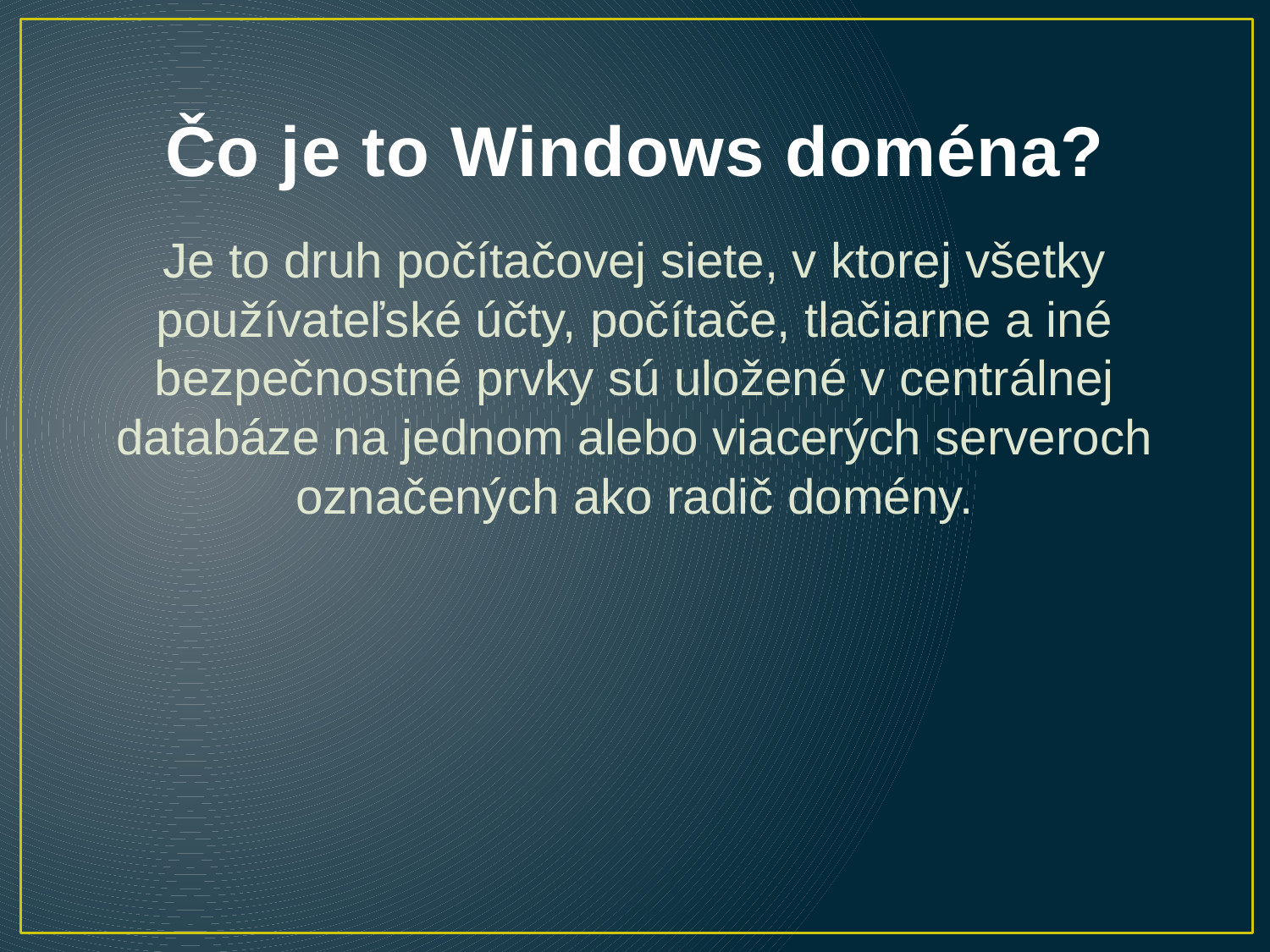

# Čo je to Windows doména?
Je to druh počítačovej siete, v ktorej všetky používateľské účty, počítače, tlačiarne a iné bezpečnostné prvky sú uložené v centrálnej databáze na jednom alebo viacerých serveroch označených ako radič domény.